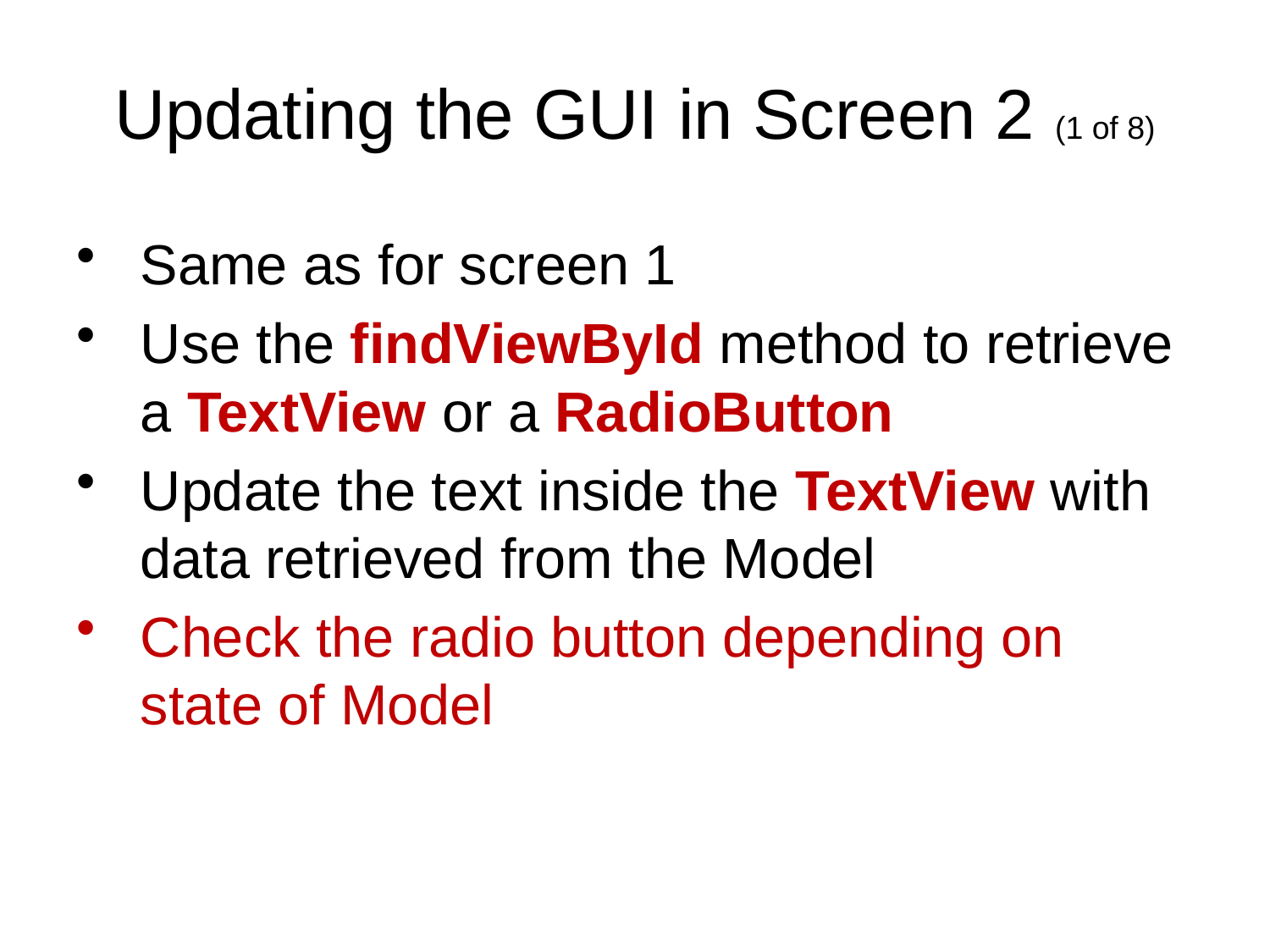

# Updating the GUI in Screen 2 (1 of 8)
Same as for screen 1
Use the findViewById method to retrieve a TextView or a RadioButton
Update the text inside the TextView with data retrieved from the Model
Check the radio button depending on state of Model